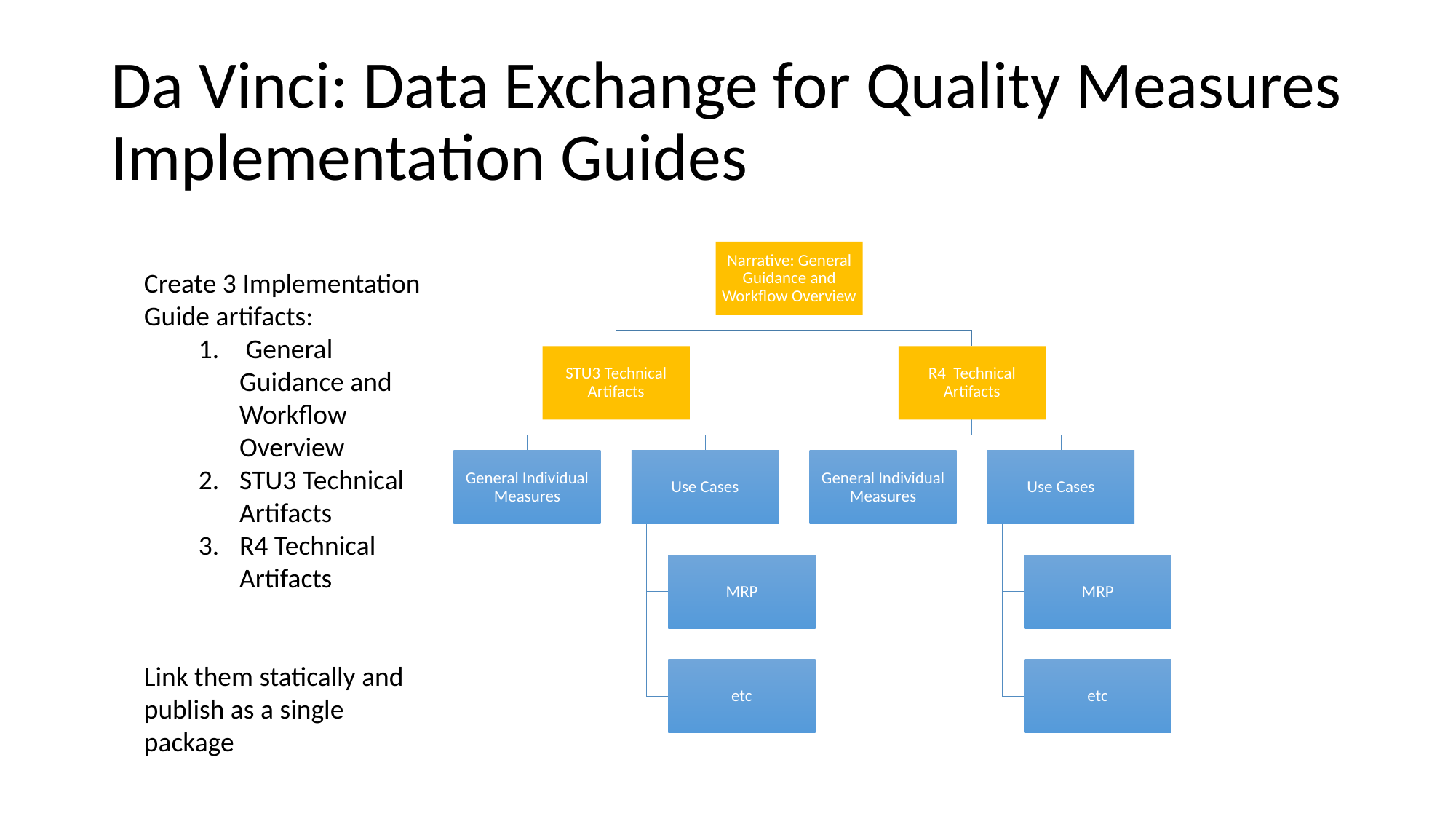

# Da Vinci: Data Exchange for Quality Measures Implementation Guides
Narrative: General Guidance and Workflow Overview
STU3 Technical Artifacts
General Individual Measures
Use Cases
MRP
etc
R4  Technical Artifacts
General Individual Measures
Use Cases
MRP
etc
Create 3 Implementation Guide artifacts:
 General Guidance and Workflow Overview
STU3 Technical Artifacts
R4 Technical Artifacts

Link them statically and publish as a single package